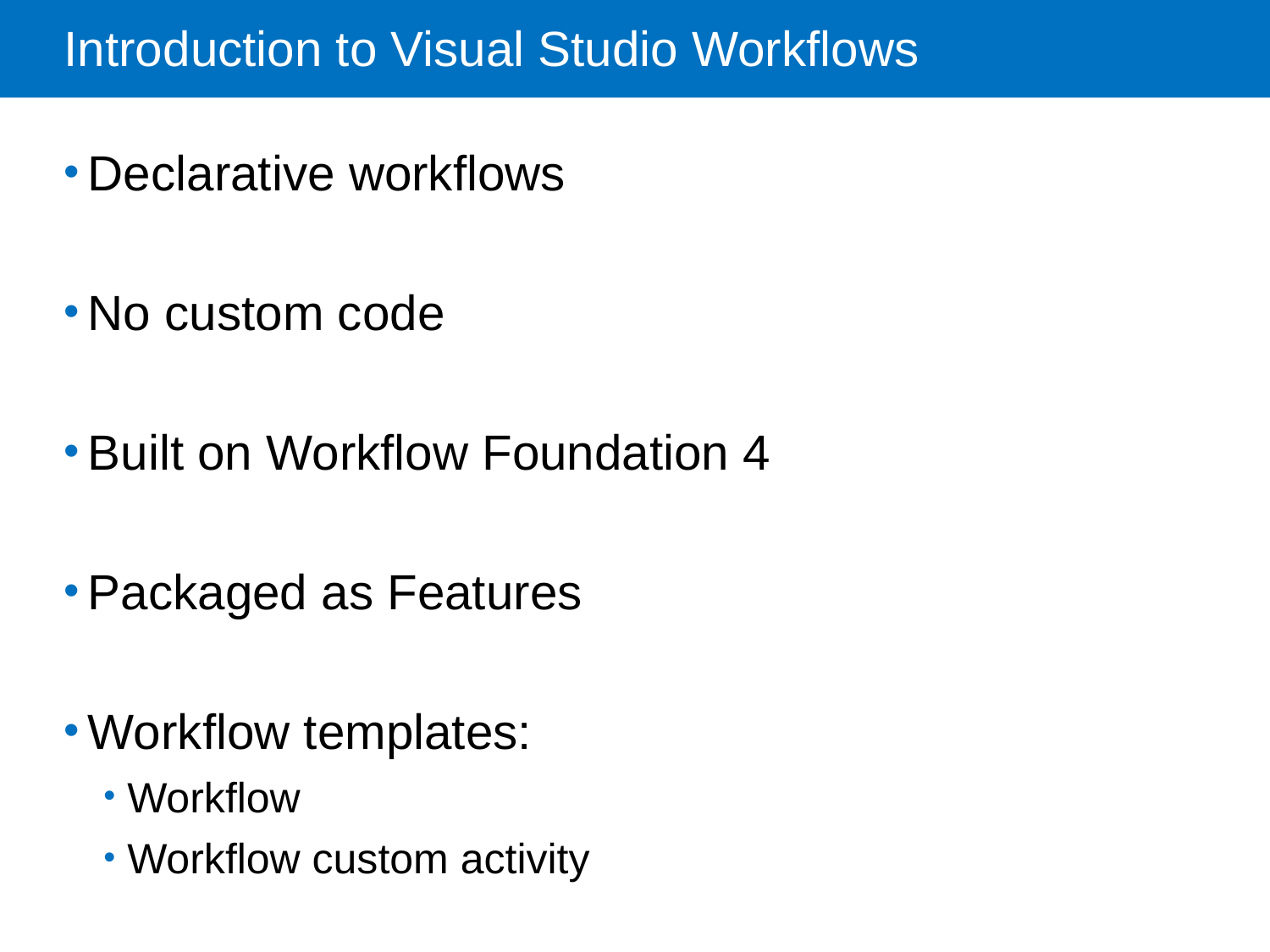

# Introduction to Visual Studio Workflows
Declarative workflows

No custom code

Built on Workflow Foundation 4

Packaged as Features

Workflow templates:
Workflow
Workflow custom activity